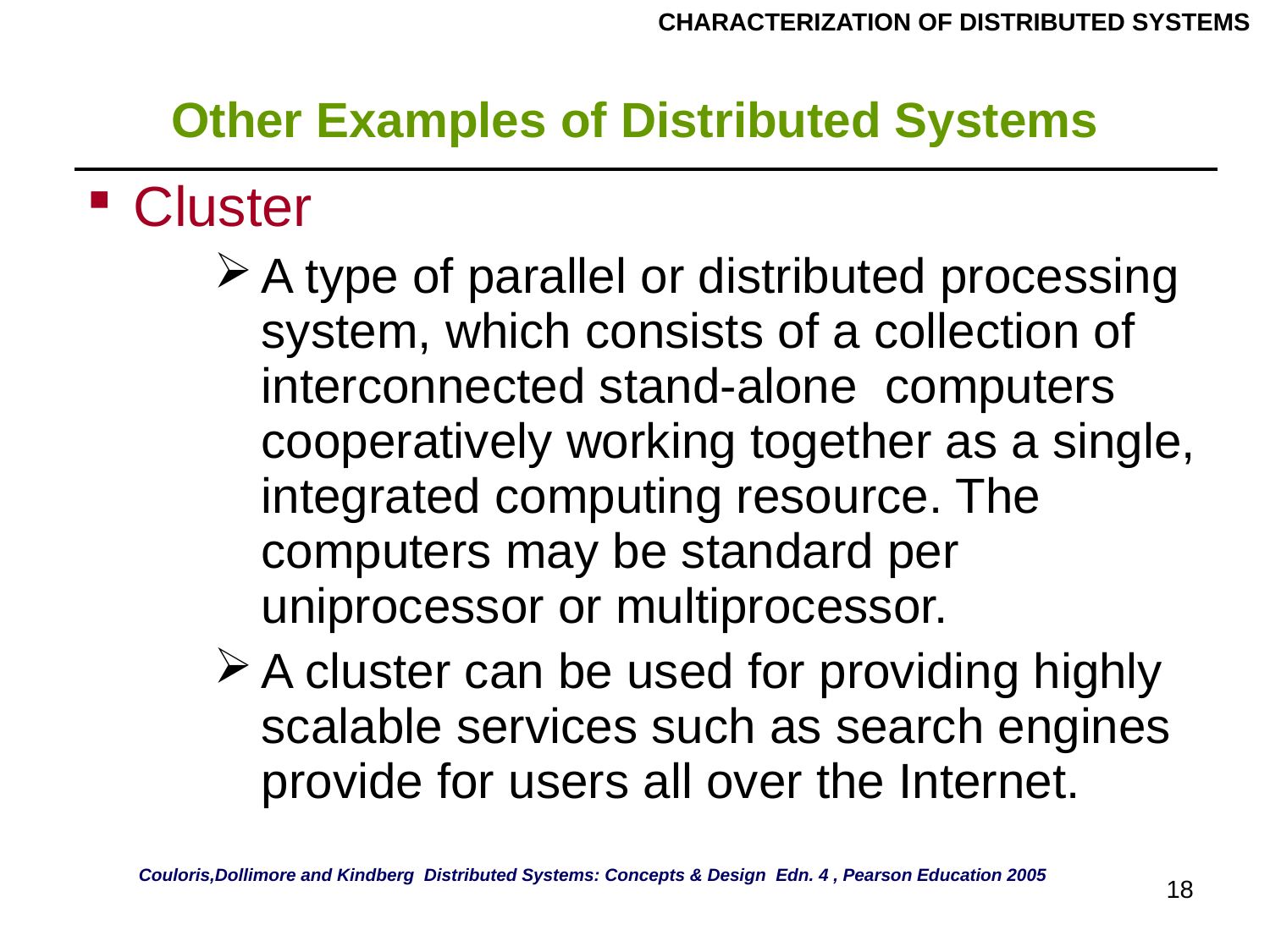

CHARACTERIZATION OF DISTRIBUTED SYSTEMS
# Other Examples of Distributed Systems
| Cluster A type of parallel or distributed processing system, which consists of a collection of interconnected stand-alone computers cooperatively working together as a single, integrated computing resource. The computers may be standard per uniprocessor or multiprocessor. A cluster can be used for providing highly scalable services such as search engines provide for users all over the Internet. |
| --- |
Couloris,Dollimore and Kindberg  Distributed Systems: Concepts & Design  Edn. 4 , Pearson Education 2005
18